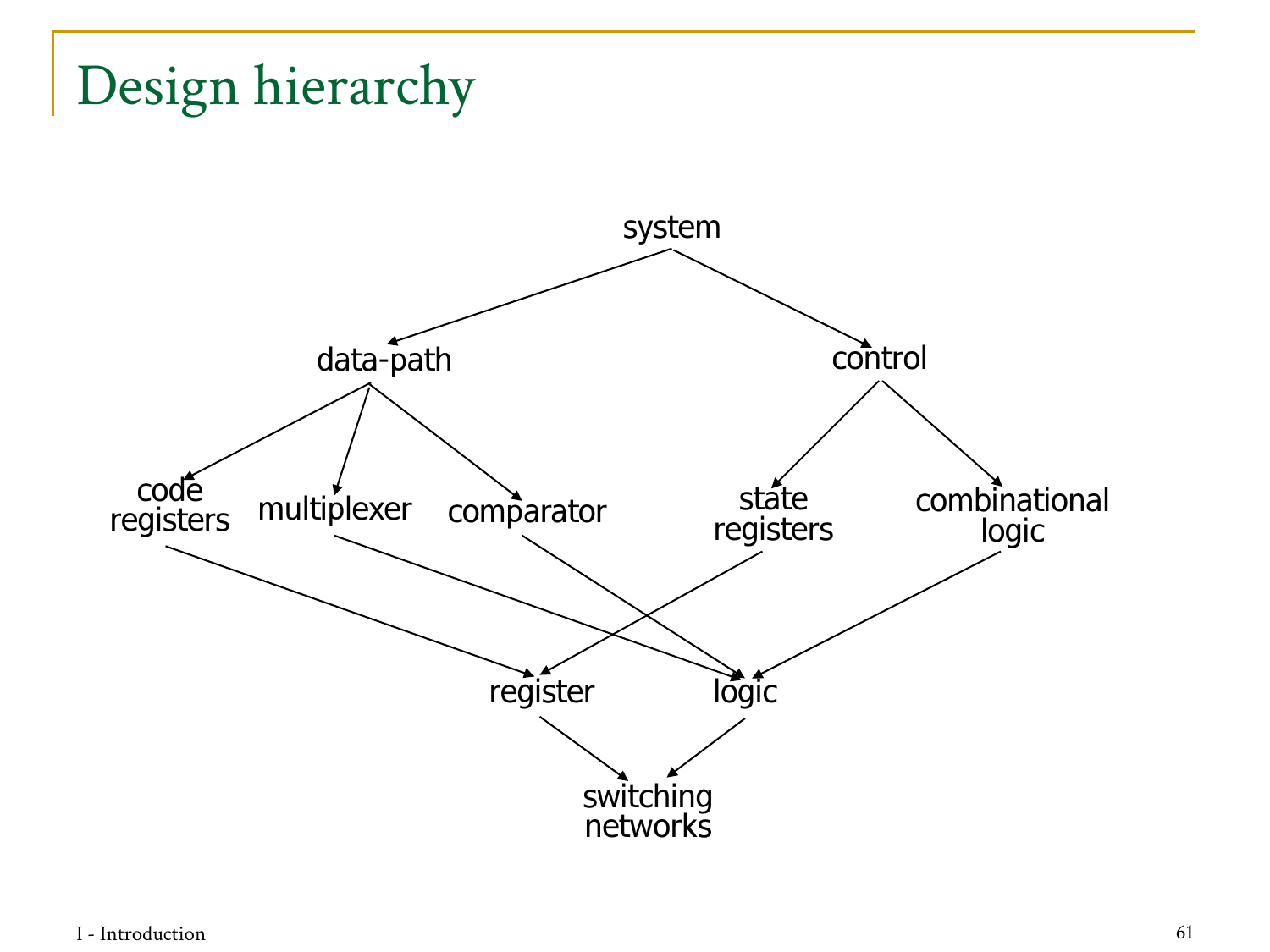

# Design hierarchy
system

control
data-path

code
registers
state
registers
combinational
logic
multiplexer
comparator

register
logic

switching
networks
I - Introduction
61